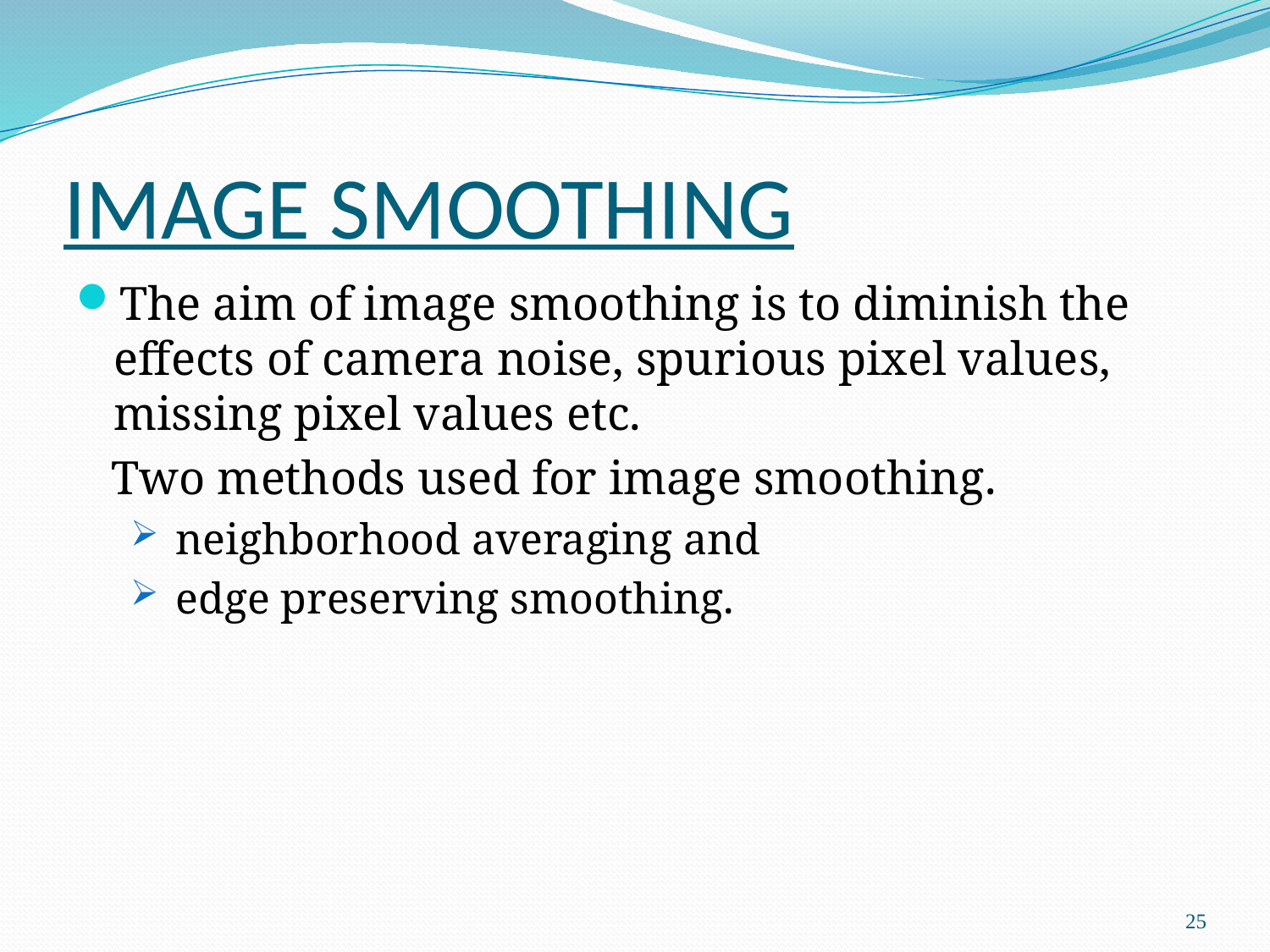

# IMAGE SMOOTHING
The aim of image smoothing is to diminish the effects of camera noise, spurious pixel values, missing pixel values etc.
   Two methods used for image smoothing.
 neighborhood averaging and
 edge preserving smoothing.
25